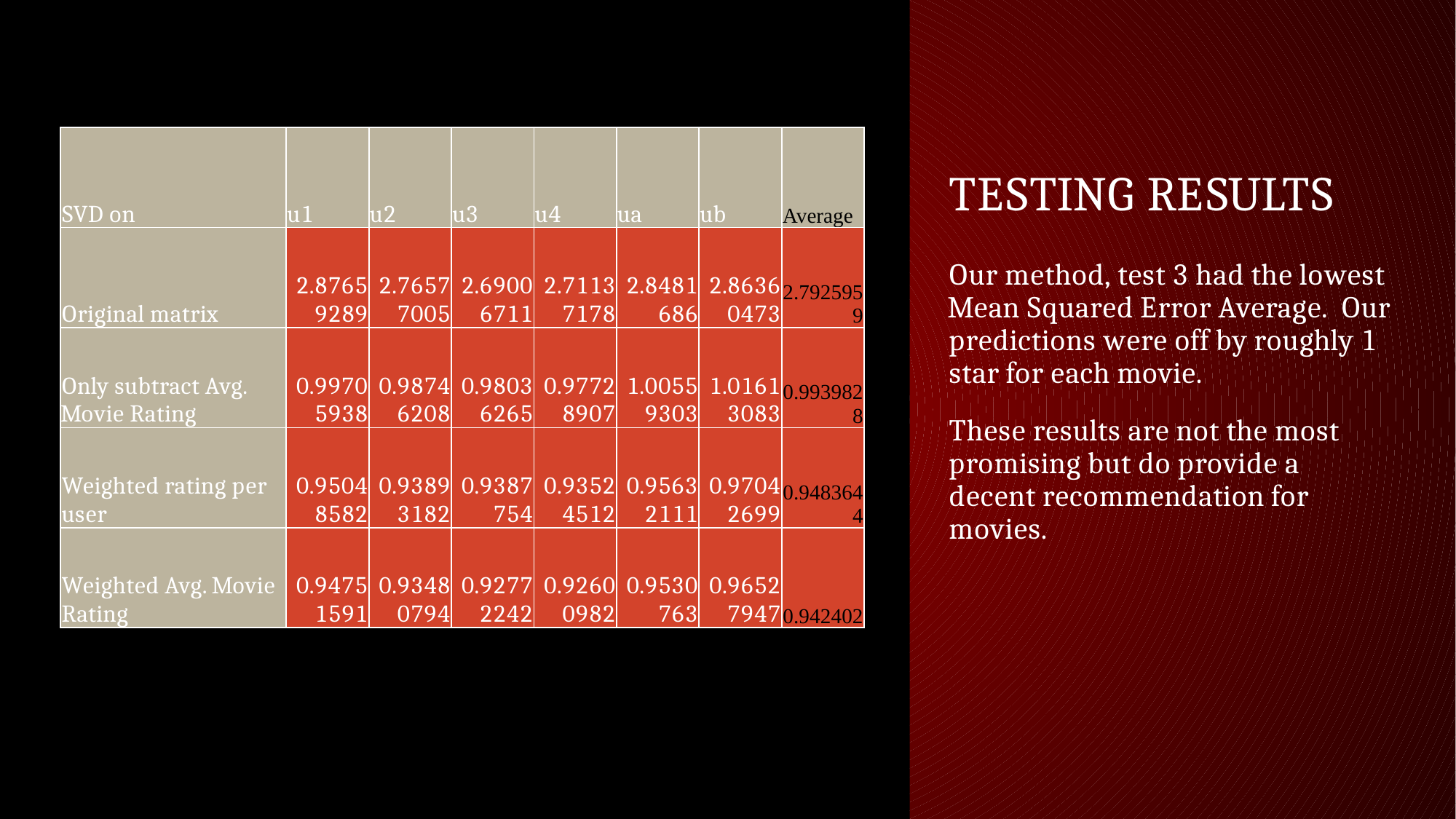

# Testing Results
| SVD on | u1 | u2 | u3 | u4 | ua | ub | Average |
| --- | --- | --- | --- | --- | --- | --- | --- |
| Original matrix | 2.87659289 | 2.76577005 | 2.69006711 | 2.71137178 | 2.8481686 | 2.86360473 | 2.7925959 |
| Only subtract Avg. Movie Rating | 0.99705938 | 0.98746208 | 0.98036265 | 0.97728907 | 1.00559303 | 1.01613083 | 0.9939828 |
| Weighted rating per user | 0.95048582 | 0.93893182 | 0.9387754 | 0.93524512 | 0.95632111 | 0.97042699 | 0.9483644 |
| Weighted Avg. Movie Rating | 0.94751591 | 0.93480794 | 0.92772242 | 0.92600982 | 0.9530763 | 0.96527947 | 0.942402 |
Our method, test 3 had the lowest Mean Squared Error Average.  Our predictions were off by roughly 1 star for each movie.
These results are not the most promising but do provide a decent recommendation for movies.